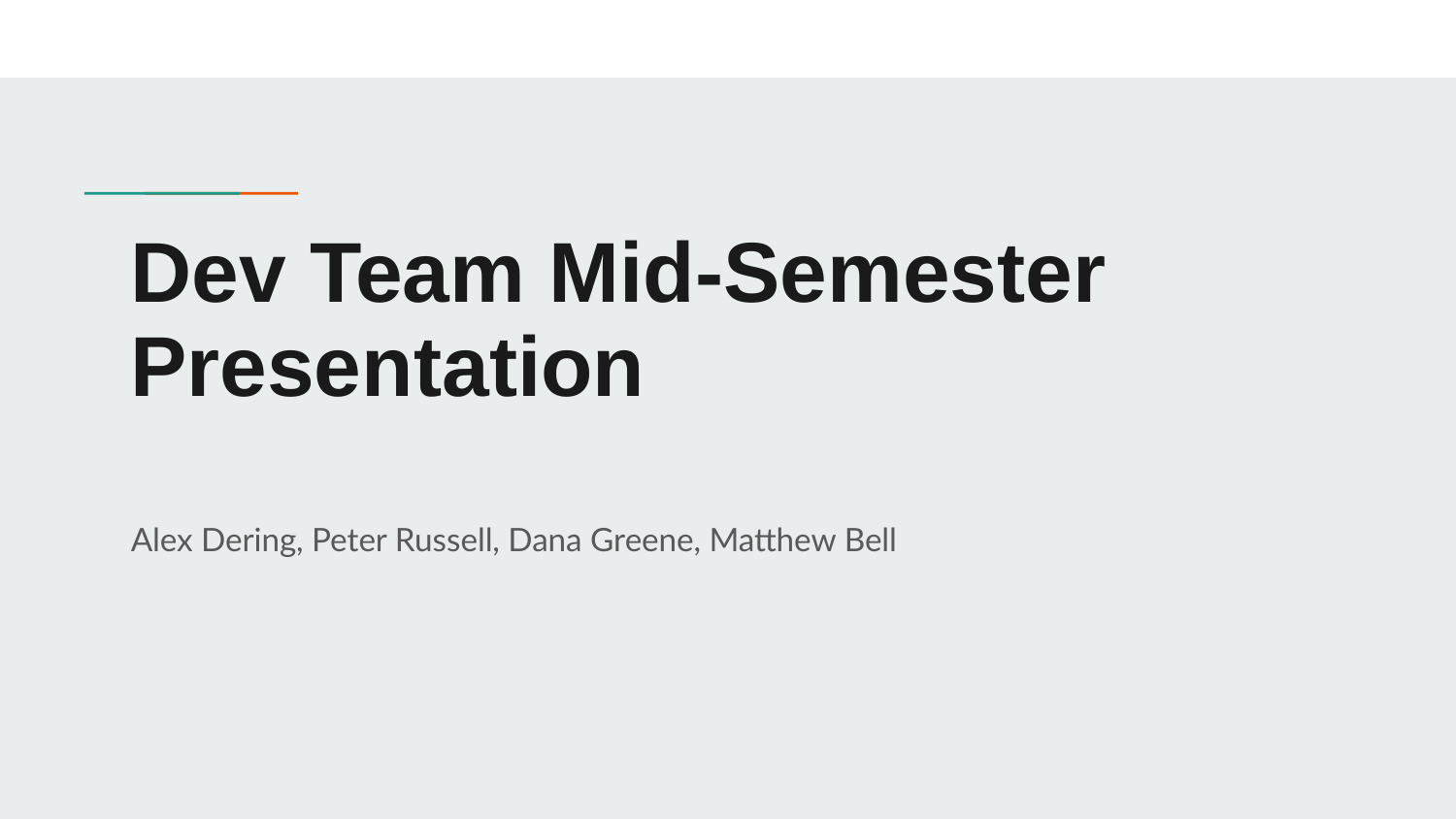

# Dev Team Mid-Semester Presentation
Alex Dering, Peter Russell, Dana Greene, Matthew Bell